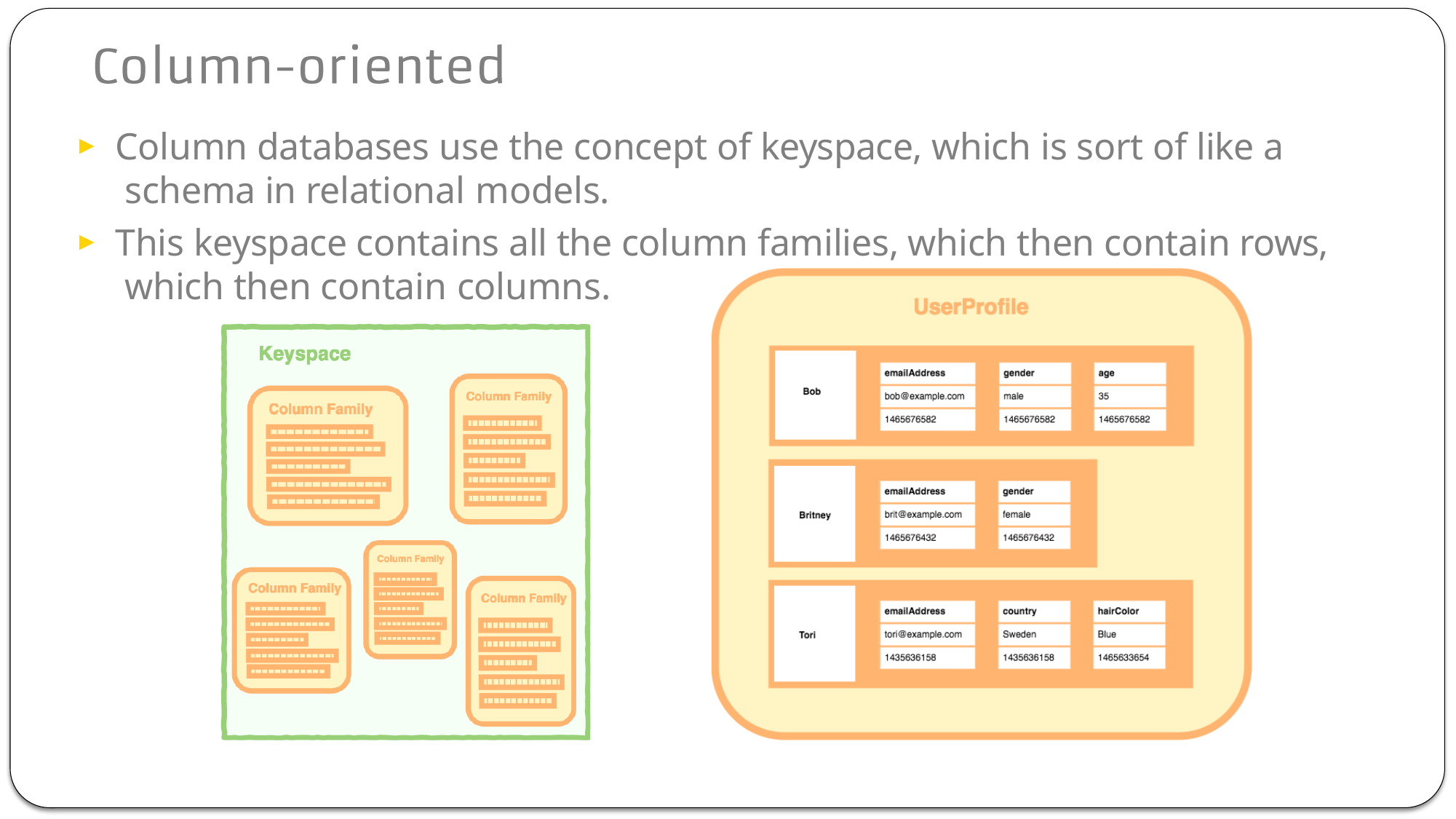

Column databases use the concept of keyspace, which is sort of like a  schema in relational models.
This keyspace contains all the column families, which then contain rows,  which then contain columns.